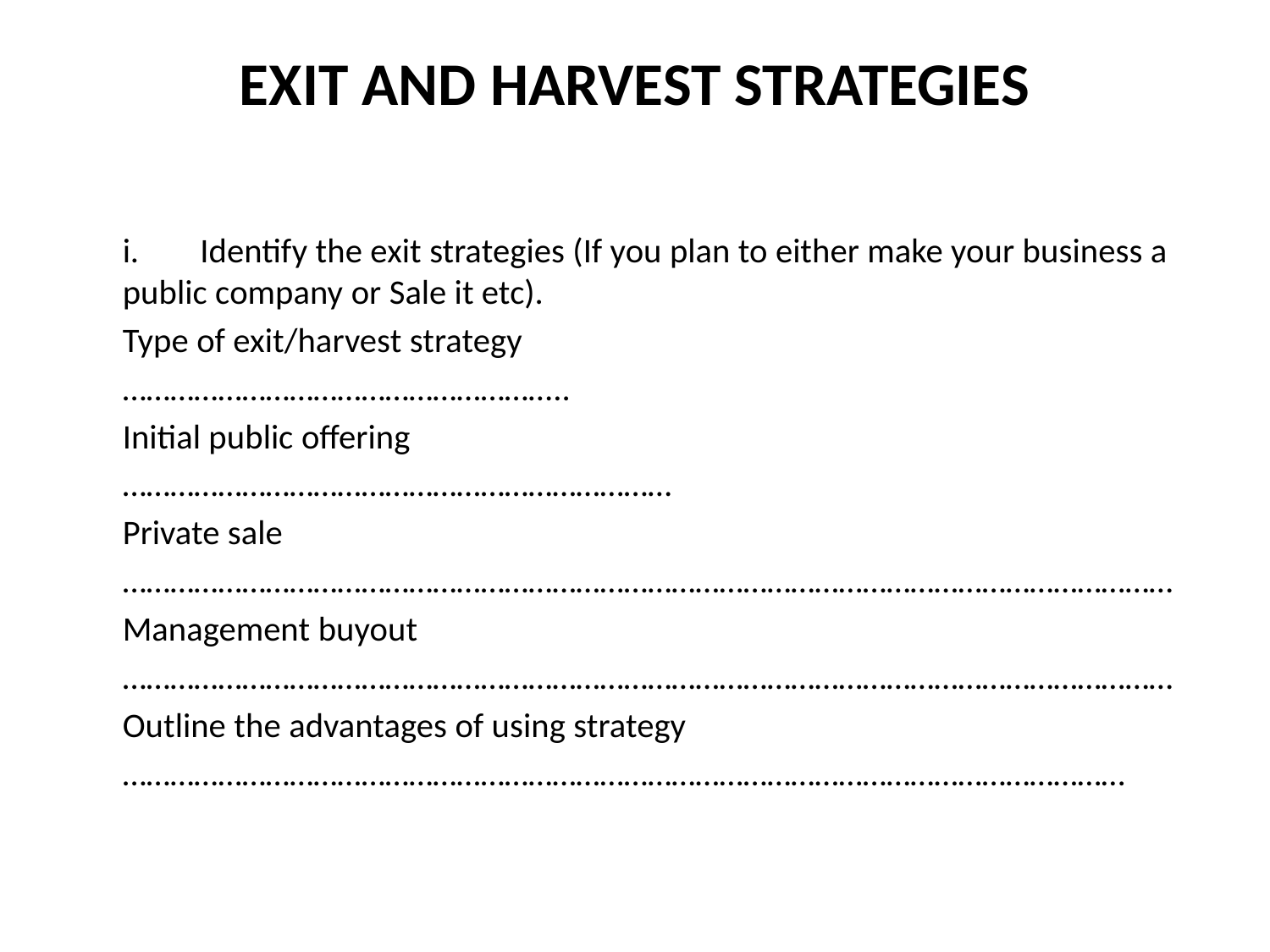

# EXIT AND HARVEST STRATEGIES
	i.	Identify the exit strategies (If you plan to either make your business a public company or Sale it etc).
   	Type of exit/harvest strategy
	………………………………………………..
	Initial public offering
	……………………………………………………………
	Private sale
	……………………………………………………………………………………………………………………
	Management buyout
	……………………………………………………………………………………………………………………
	Outline the advantages of using strategy
	………………………………………………………………………………………………………………